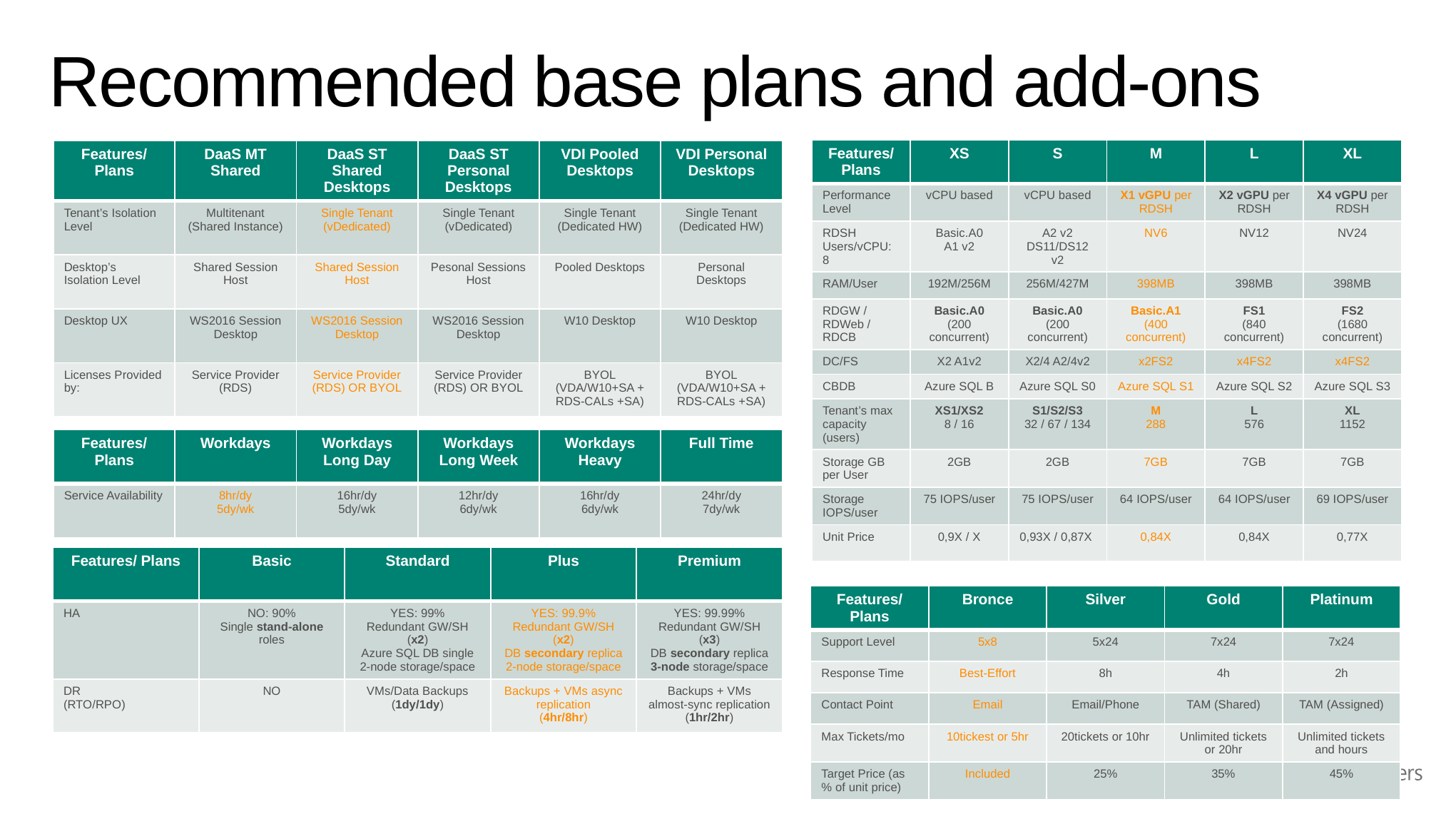

# Recommended base plans and add-ons
| Features/ Plans | XS | S | M | L | XL |
| --- | --- | --- | --- | --- | --- |
| Performance Level | vCPU based | vCPU based | X1 vGPU per RDSH | X2 vGPU per RDSH | X4 vGPU per RDSH |
| RDSH Users/vCPU: 8 | Basic.A0 A1 v2 | A2 v2 DS11/DS12 v2 | NV6 | NV12 | NV24 |
| RAM/User | 192M/256M | 256M/427M | 398MB | 398MB | 398MB |
| RDGW / RDWeb / RDCB | Basic.A0 (200 concurrent) | Basic.A0 (200 concurrent) | Basic.A1 (400 concurrent) | FS1 (840 concurrent) | FS2 (1680 concurrent) |
| DC/FS | X2 A1v2 | X2/4 A2/4v2 | x2FS2 | x4FS2 | x4FS2 |
| CBDB | Azure SQL B | Azure SQL S0 | Azure SQL S1 | Azure SQL S2 | Azure SQL S3 |
| Tenant’s max capacity (users) | XS1/XS2 8 / 16 | S1/S2/S3 32 / 67 / 134 | M 288 | L 576 | XL 1152 |
| Storage GB per User | 2GB | 2GB | 7GB | 7GB | 7GB |
| Storage IOPS/user | 75 IOPS/user | 75 IOPS/user | 64 IOPS/user | 64 IOPS/user | 69 IOPS/user |
| Unit Price | 0,9X / X | 0,93X / 0,87X | 0,84X | 0,84X | 0,77X |
| Features/ Plans | DaaS MT Shared | DaaS ST Shared Desktops | DaaS ST Personal Desktops | VDI Pooled Desktops | VDI Personal Desktops |
| --- | --- | --- | --- | --- | --- |
| Tenant’s Isolation Level | Multitenant (Shared Instance) | Single Tenant (vDedicated) | Single Tenant (vDedicated) | Single Tenant (Dedicated HW) | Single Tenant (Dedicated HW) |
| Desktop’s Isolation Level | Shared Session Host | Shared Session Host | Pesonal Sessions Host | Pooled Desktops | Personal Desktops |
| Desktop UX | WS2016 Session Desktop | WS2016 Session Desktop | WS2016 Session Desktop | W10 Desktop | W10 Desktop |
| Licenses Provided by: | Service Provider (RDS) | Service Provider (RDS) OR BYOL | Service Provider (RDS) OR BYOL | BYOL (VDA/W10+SA + RDS-CALs +SA) | BYOL (VDA/W10+SA + RDS-CALs +SA) |
| Features/ Plans | Workdays | Workdays Long Day | Workdays Long Week | Workdays Heavy | Full Time |
| --- | --- | --- | --- | --- | --- |
| Service Availability | 8hr/dy 5dy/wk | 16hr/dy 5dy/wk | 12hr/dy 6dy/wk | 16hr/dy 6dy/wk | 24hr/dy 7dy/wk |
| Features/ Plans | Basic | Standard | Plus | Premium |
| --- | --- | --- | --- | --- |
| HA | NO: 90% Single stand-alone roles | YES: 99% Redundant GW/SH (x2) Azure SQL DB single 2-node storage/space | YES: 99.9% Redundant GW/SH (x2) DB secondary replica 2-node storage/space | YES: 99.99% Redundant GW/SH (x3) DB secondary replica 3-node storage/space |
| DR (RTO/RPO) | NO | VMs/Data Backups (1dy/1dy) | Backups + VMs async replication (4hr/8hr) | Backups + VMs almost-sync replication (1hr/2hr) |
| Features/ Plans | Bronce | Silver | Gold | Platinum |
| --- | --- | --- | --- | --- |
| Support Level | 5x8 | 5x24 | 7x24 | 7x24 |
| Response Time | Best-Effort | 8h | 4h | 2h |
| Contact Point | Email | Email/Phone | TAM (Shared) | TAM (Assigned) |
| Max Tickets/mo | 10tickest or 5hr | 20tickets or 10hr | Unlimited tickets or 20hr | Unlimited tickets and hours |
| Target Price (as % of unit price) | Included | 25% | 35% | 45% |